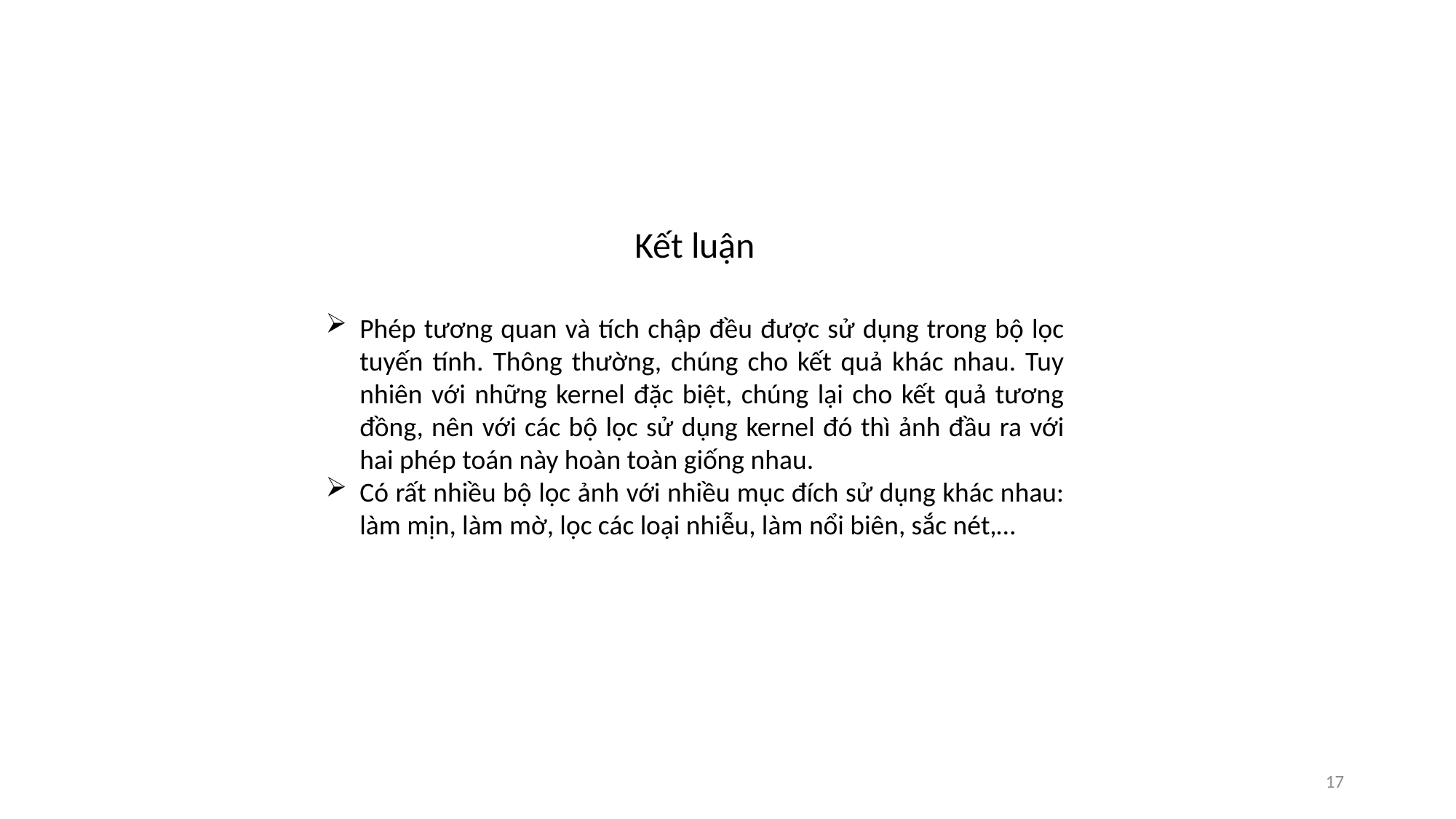

Kết luận
Phép tương quan và tích chập đều được sử dụng trong bộ lọc tuyến tính. Thông thường, chúng cho kết quả khác nhau. Tuy nhiên với những kernel đặc biệt, chúng lại cho kết quả tương đồng, nên với các bộ lọc sử dụng kernel đó thì ảnh đầu ra với hai phép toán này hoàn toàn giống nhau.
Có rất nhiều bộ lọc ảnh với nhiều mục đích sử dụng khác nhau: làm mịn, làm mờ, lọc các loại nhiễu, làm nổi biên, sắc nét,…
17